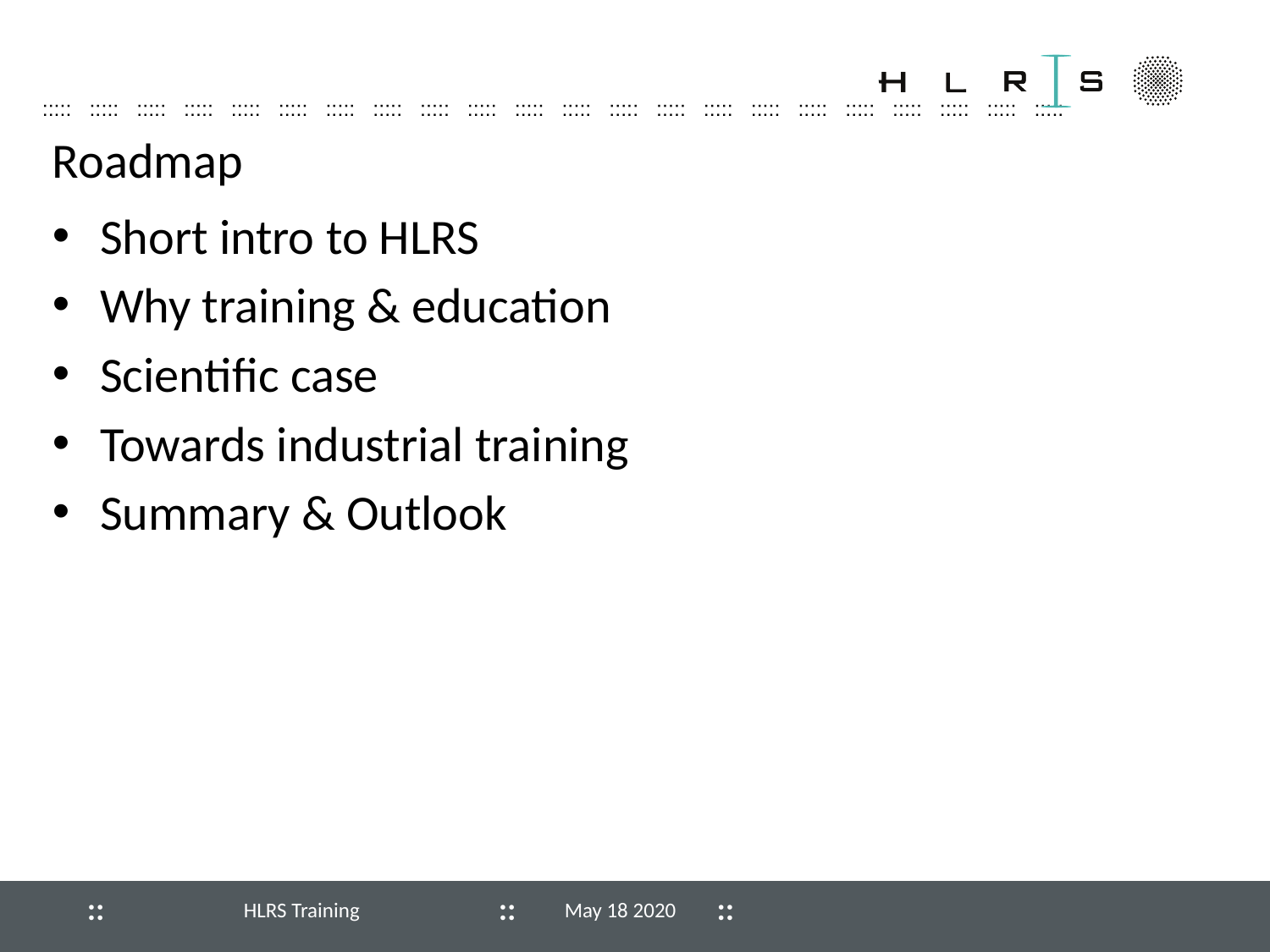

# Roadmap
Short intro to HLRS
Why training & education
Scientific case
Towards industrial training
Summary & Outlook

HLRS Training